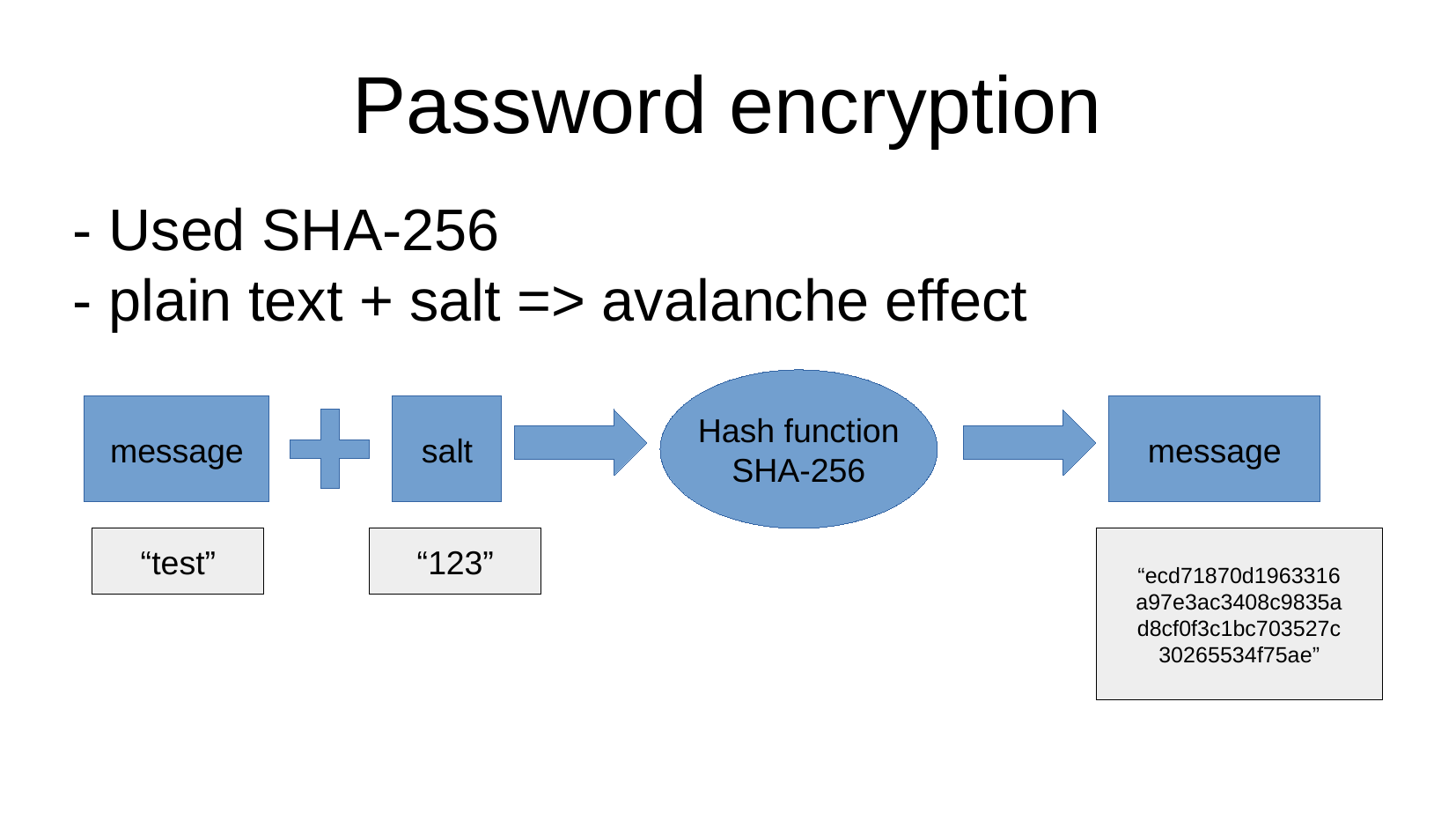

Password encryption
- Used SHA-256
- plain text + salt => avalanche effect
Hash function
SHA-256
message
salt
message

“test”
“123”
“ecd71870d1963316
a97e3ac3408c9835a
d8cf0f3c1bc703527c
30265534f75ae”